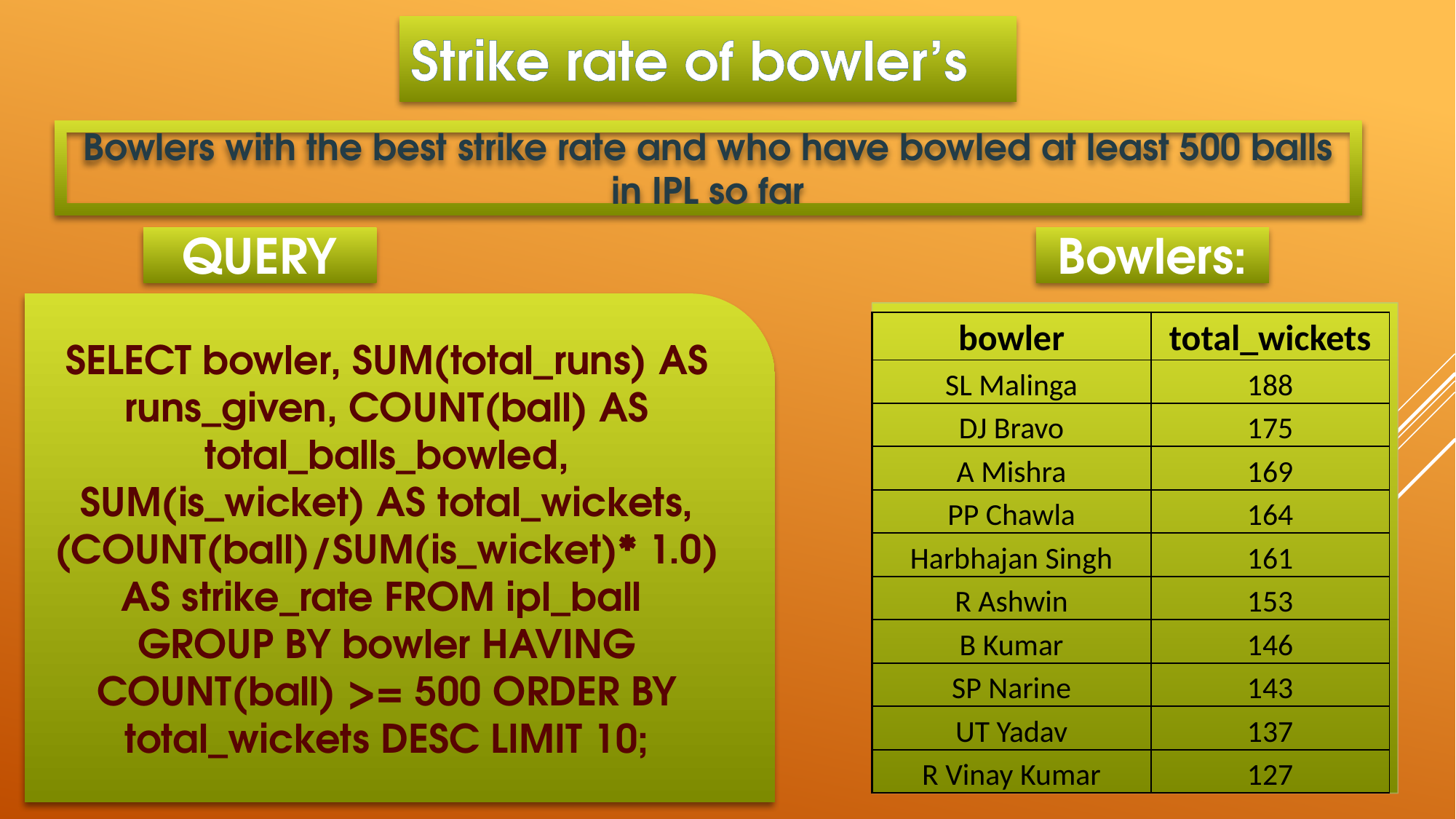

Strike rate of bowler’s
Bowlers with the best strike rate and who have bowled at least 500 balls in IPL so far
QUERY
Bowlers:
SELECT bowler, SUM(total_runs) AS runs_given, COUNT(ball) AS total_balls_bowled,
SUM(is_wicket) AS total_wickets,
(COUNT(ball)/SUM(is_wicket)* 1.0) AS strike_rate FROM ipl_ball
GROUP BY bowler HAVING COUNT(ball) >= 500 ORDER BY total_wickets DESC LIMIT 10;

| bowler | total\_wickets |
| --- | --- |
| SL Malinga | 188 |
| DJ Bravo | 175 |
| A Mishra | 169 |
| PP Chawla | 164 |
| Harbhajan Singh | 161 |
| R Ashwin | 153 |
| B Kumar | 146 |
| SP Narine | 143 |
| UT Yadav | 137 |
| R Vinay Kumar | 127 |